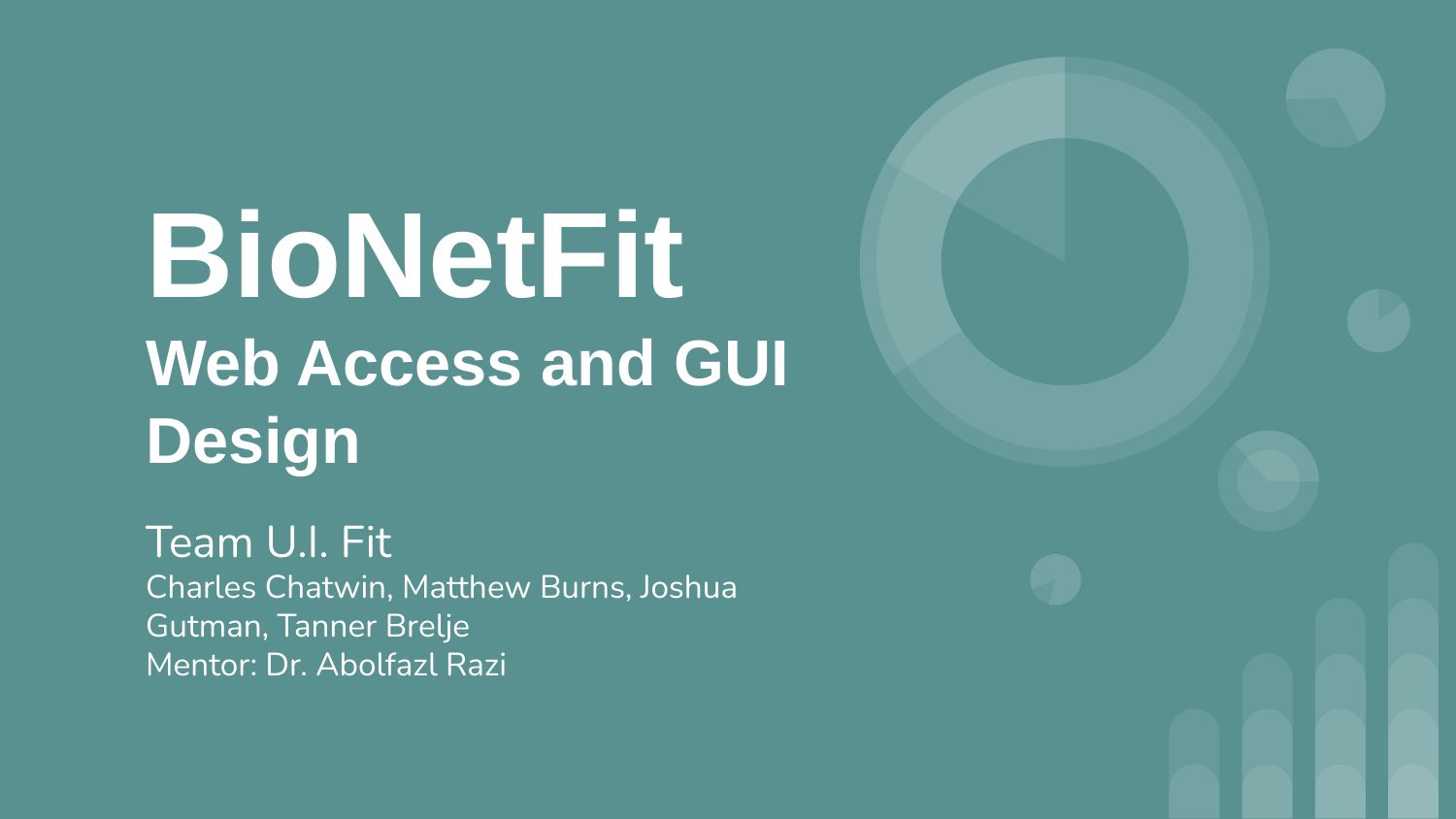

# BioNetFit
Web Access and GUI Design
Team U.I. Fit
Charles Chatwin, Matthew Burns, Joshua Gutman, Tanner Brelje
Mentor: Dr. Abolfazl Razi